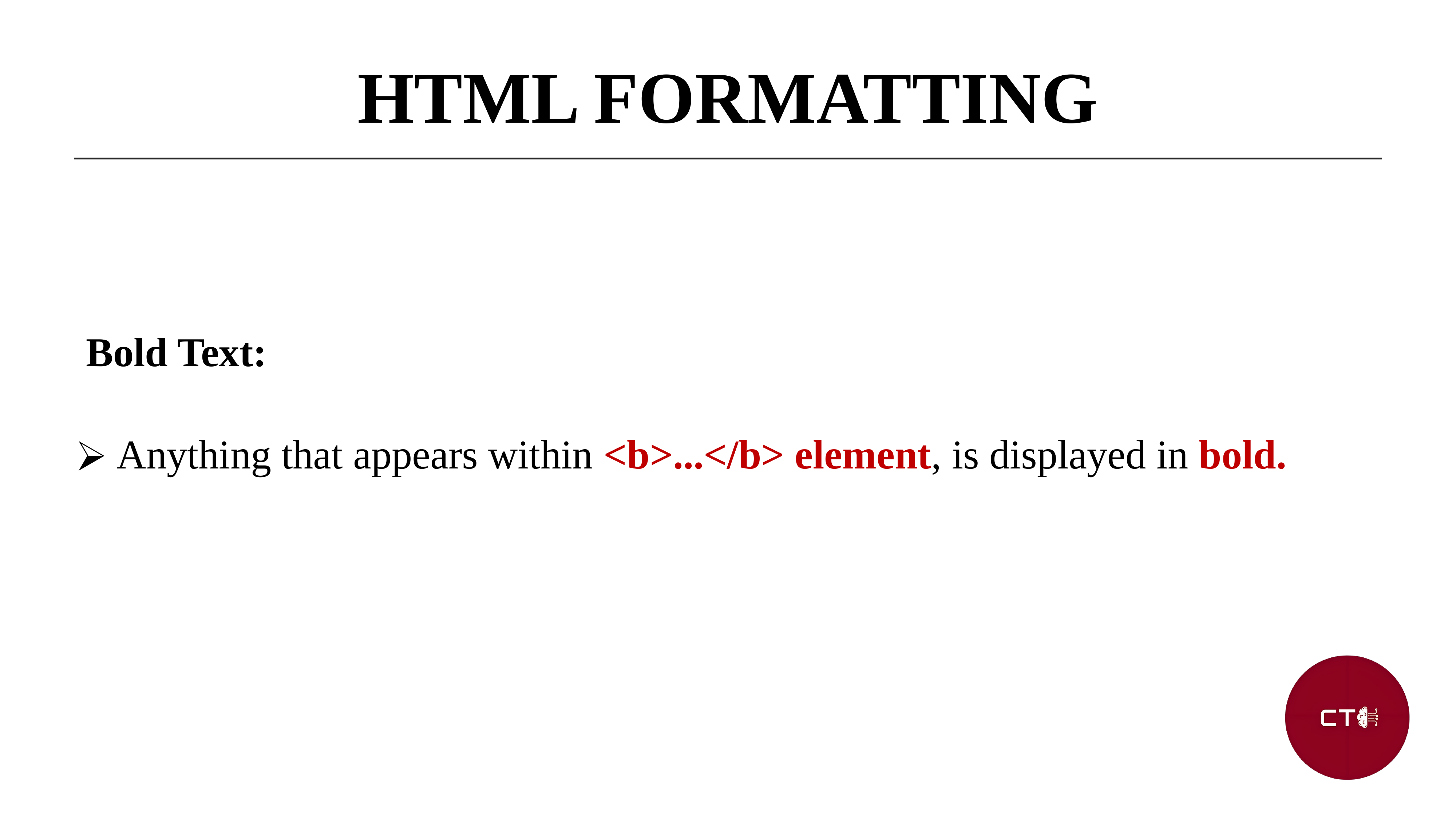

HTML FORMATTING
 Bold Text:

Anything that appears within <b>...</b> element, is displayed in bold.